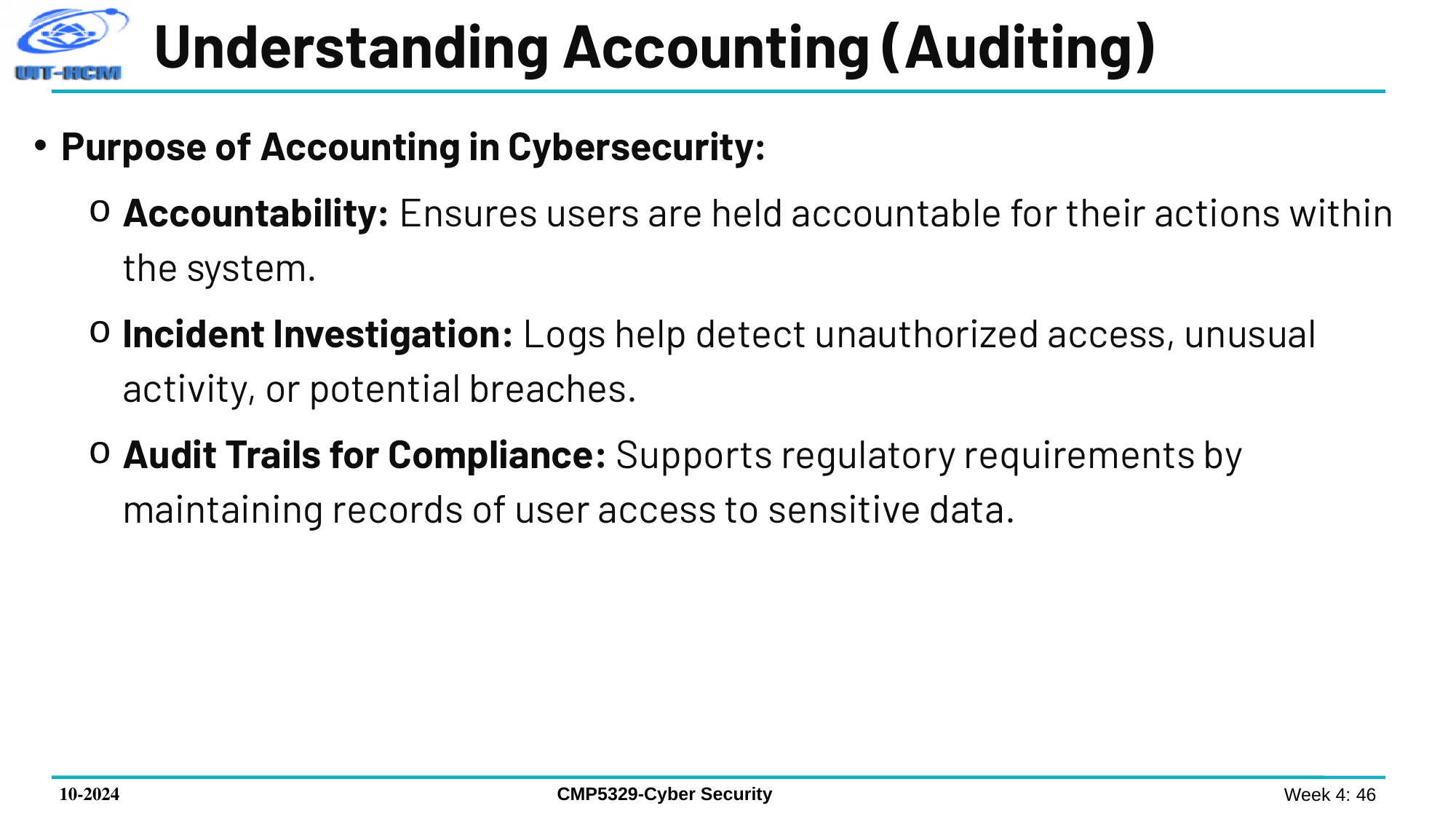

Understanding Accounting (Auditing)
 Purpose of Accounting in Cybersecurity:
Accountability: Ensures users are held accountable for their actions within the system.
Incident Investigation: Logs help detect unauthorized access, unusual activity, or potential breaches.
Audit Trails for Compliance: Supports regulatory requirements by maintaining records of user access to sensitive data.